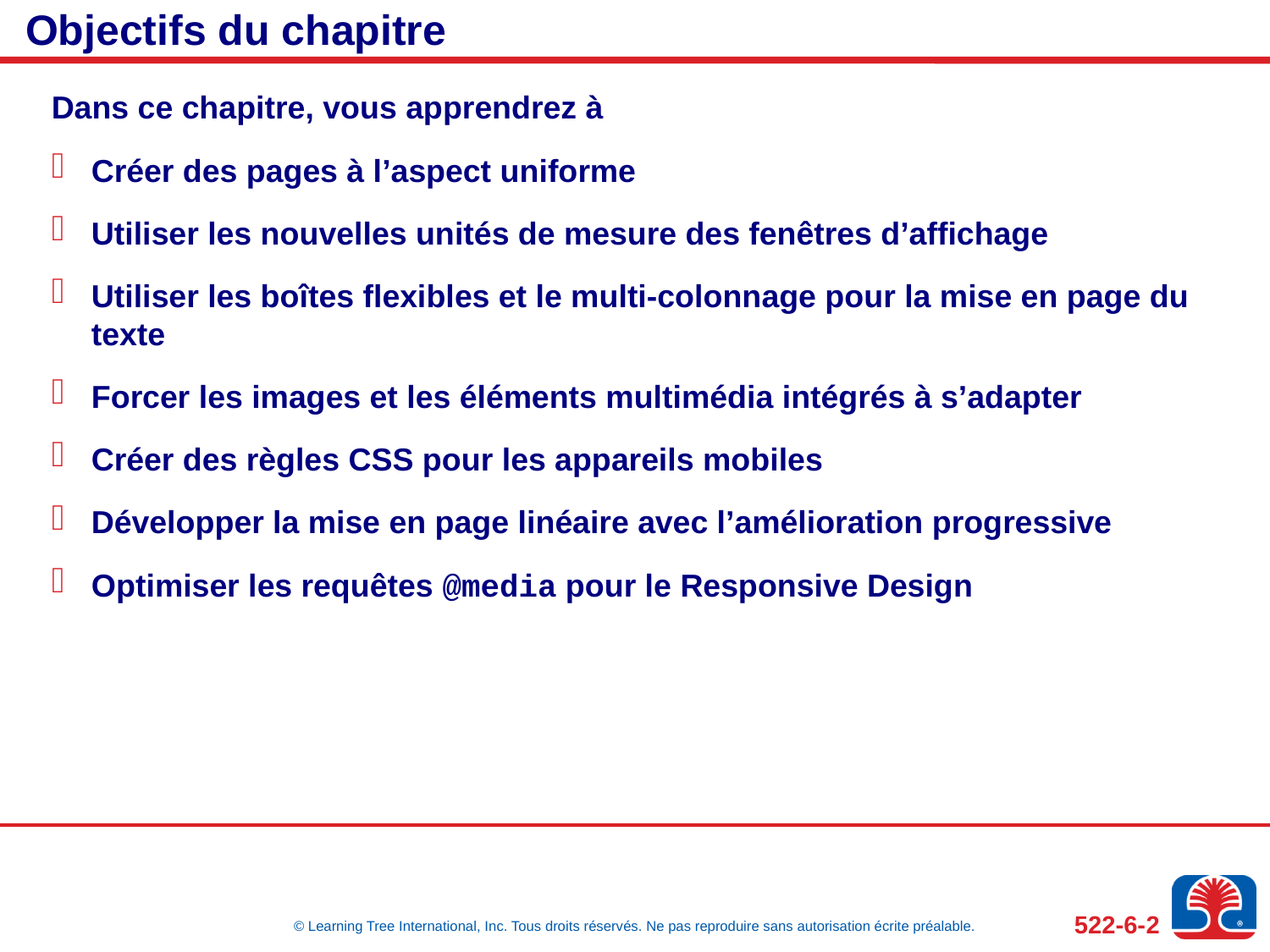

# Objectifs du chapitre
Dans ce chapitre, vous apprendrez à
Créer des pages à l’aspect uniforme
Utiliser les nouvelles unités de mesure des fenêtres d’affichage
Utiliser les boîtes flexibles et le multi-colonnage pour la mise en page du texte
Forcer les images et les éléments multimédia intégrés à s’adapter
Créer des règles CSS pour les appareils mobiles
Développer la mise en page linéaire avec l’amélioration progressive
Optimiser les requêtes @media pour le Responsive Design